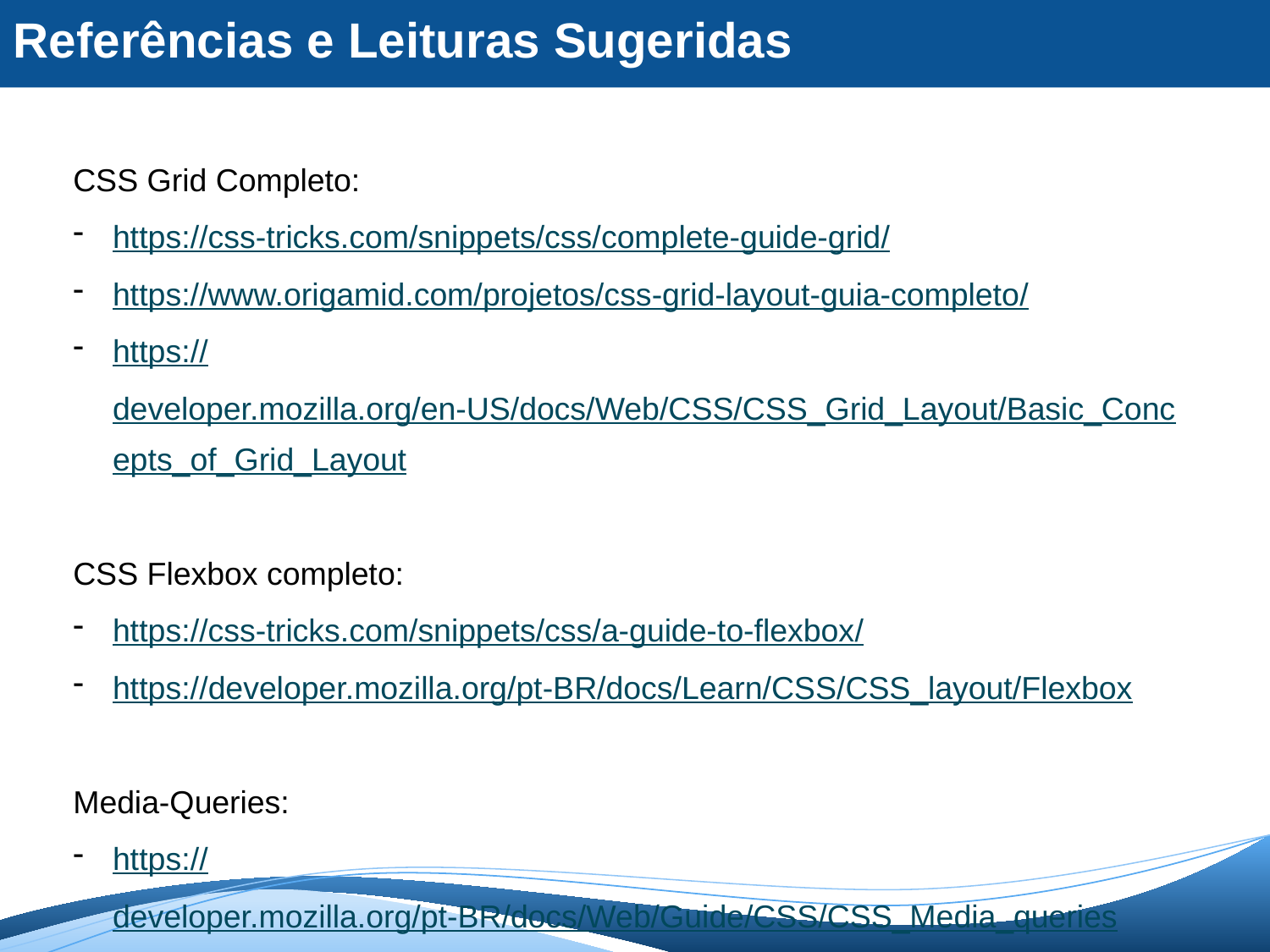

Referências e Leituras Sugeridas
CSS Grid Completo:
https://css-tricks.com/snippets/css/complete-guide-grid/
https://www.origamid.com/projetos/css-grid-layout-guia-completo/
https://developer.mozilla.org/en-US/docs/Web/CSS/CSS_Grid_Layout/Basic_Concepts_of_Grid_Layout

CSS Flexbox completo:
https://css-tricks.com/snippets/css/a-guide-to-flexbox/
https://developer.mozilla.org/pt-BR/docs/Learn/CSS/CSS_layout/Flexbox

Media-Queries:
https://developer.mozilla.org/pt-BR/docs/Web/Guide/CSS/CSS_Media_queries